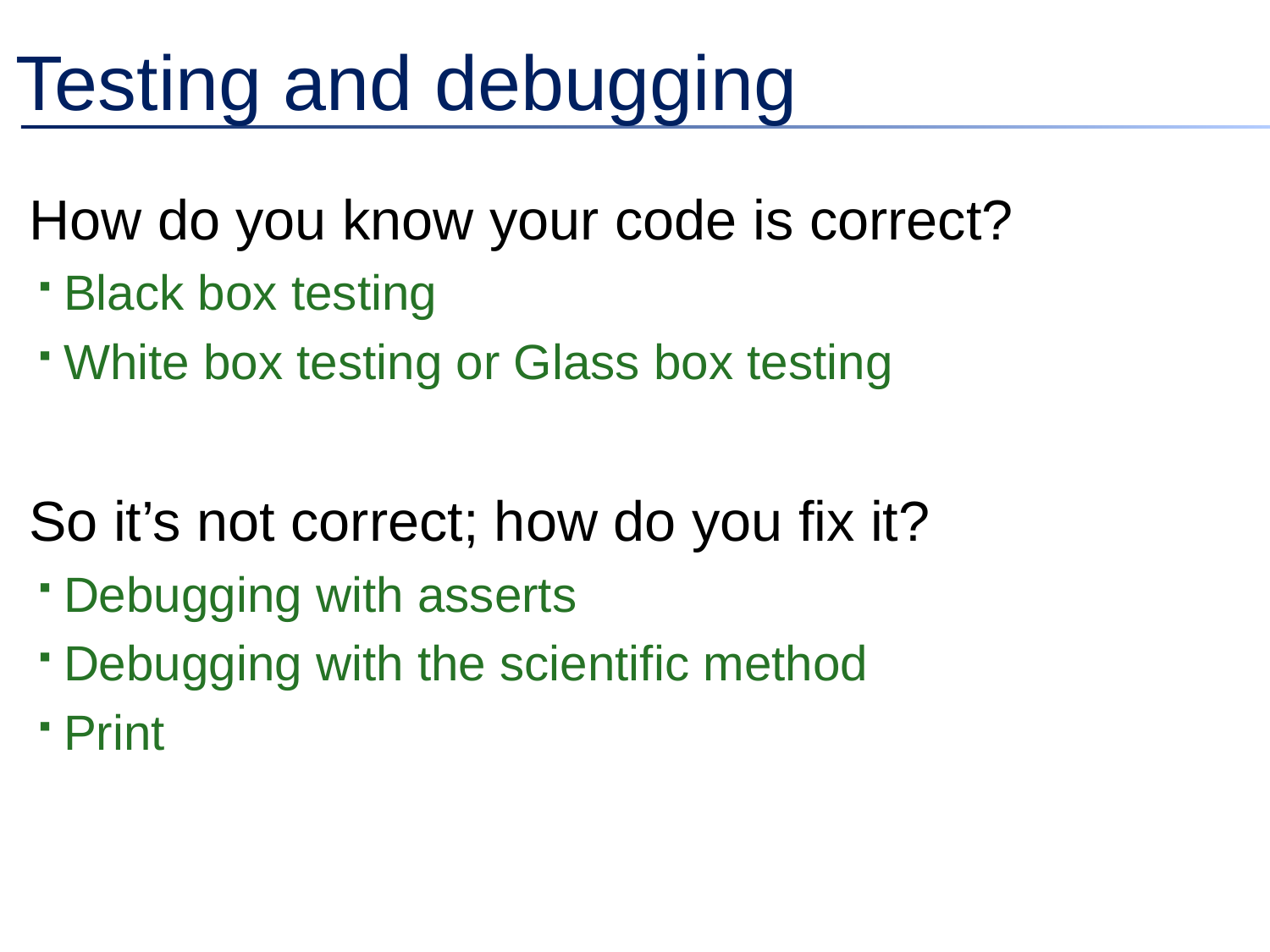

# Testing and debugging
How do you know your code is correct?
Black box testing
White box testing or Glass box testing

So it’s not correct; how do you fix it?
Debugging with asserts
Debugging with the scientific method
Print